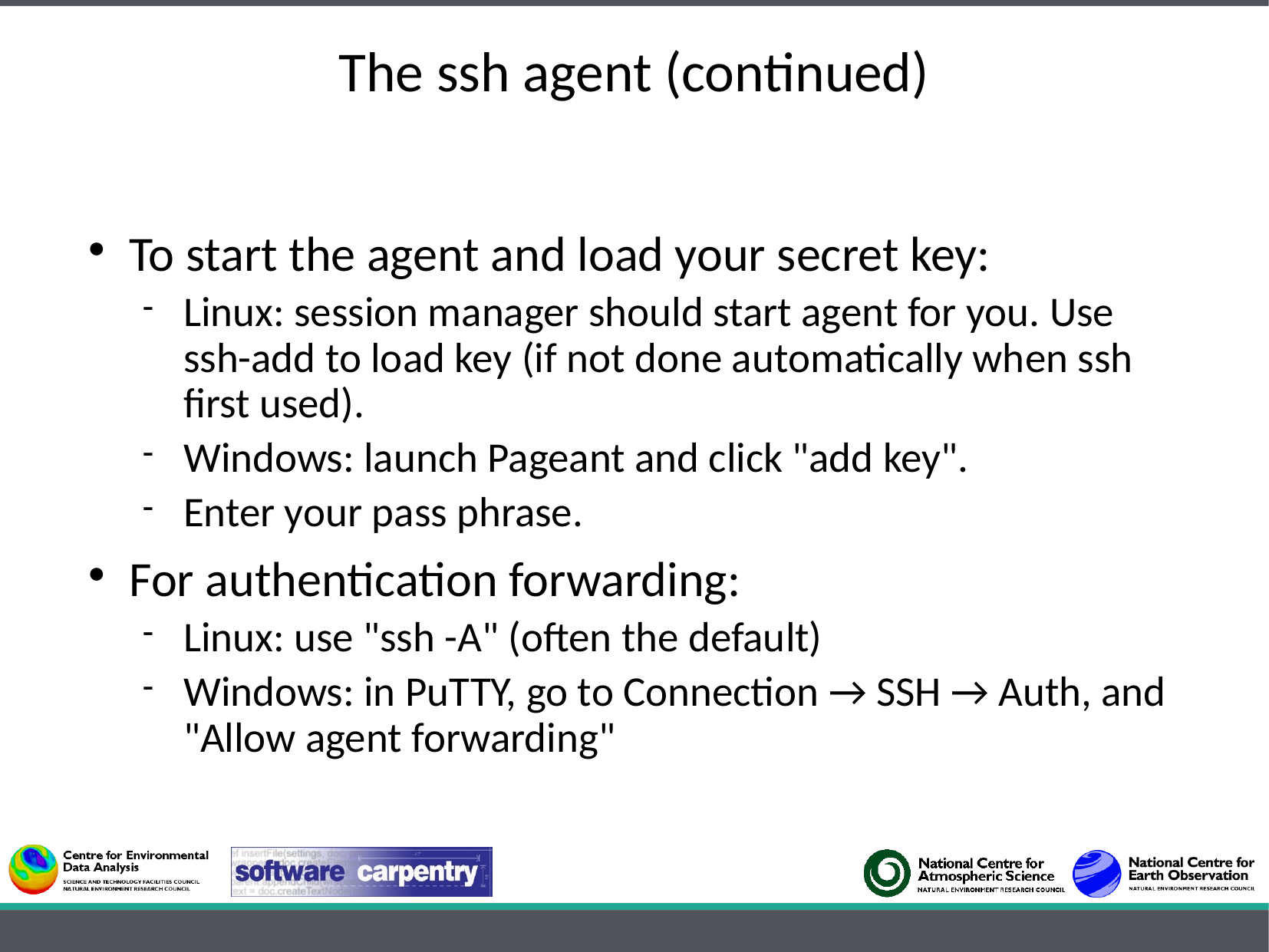

# The ssh agent (continued)
To start the agent and load your secret key:
Linux: session manager should start agent for you. Use ssh-add to load key (if not done automatically when ssh first used).
Windows: launch Pageant and click "add key".
Enter your pass phrase.
For authentication forwarding:
Linux: use "ssh -A" (often the default)
Windows: in PuTTY, go to Connection → SSH → Auth, and "Allow agent forwarding"